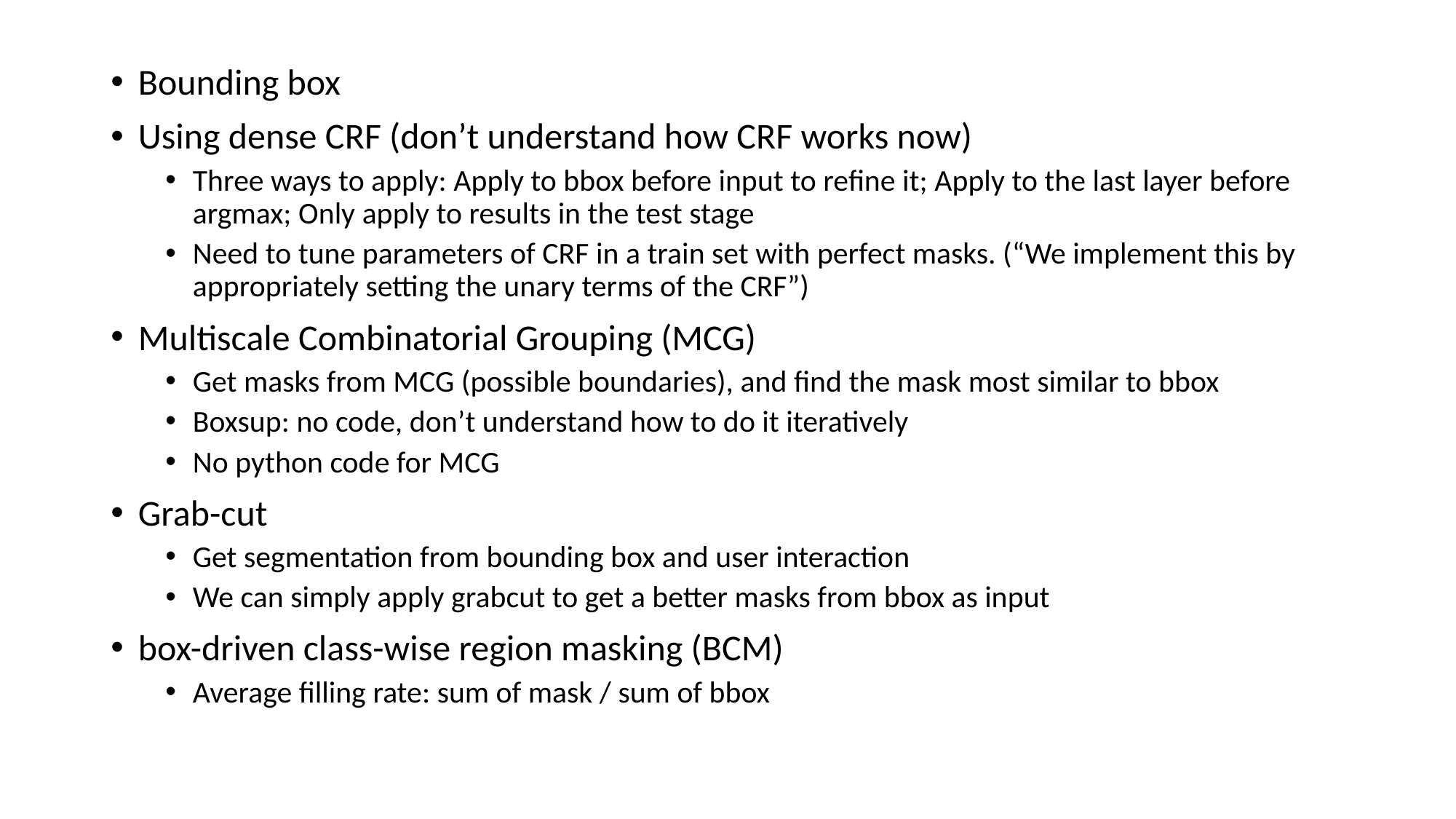

Bounding box
Using dense CRF (don’t understand how CRF works now)
Three ways to apply: Apply to bbox before input to refine it; Apply to the last layer before argmax; Only apply to results in the test stage
Need to tune parameters of CRF in a train set with perfect masks. (“We implement this by appropriately setting the unary terms of the CRF”)
Multiscale Combinatorial Grouping (MCG)
Get masks from MCG (possible boundaries), and find the mask most similar to bbox
Boxsup: no code, don’t understand how to do it iteratively
No python code for MCG
Grab-cut
Get segmentation from bounding box and user interaction
We can simply apply grabcut to get a better masks from bbox as input
box-driven class-wise region masking (BCM)
Average filling rate: sum of mask / sum of bbox